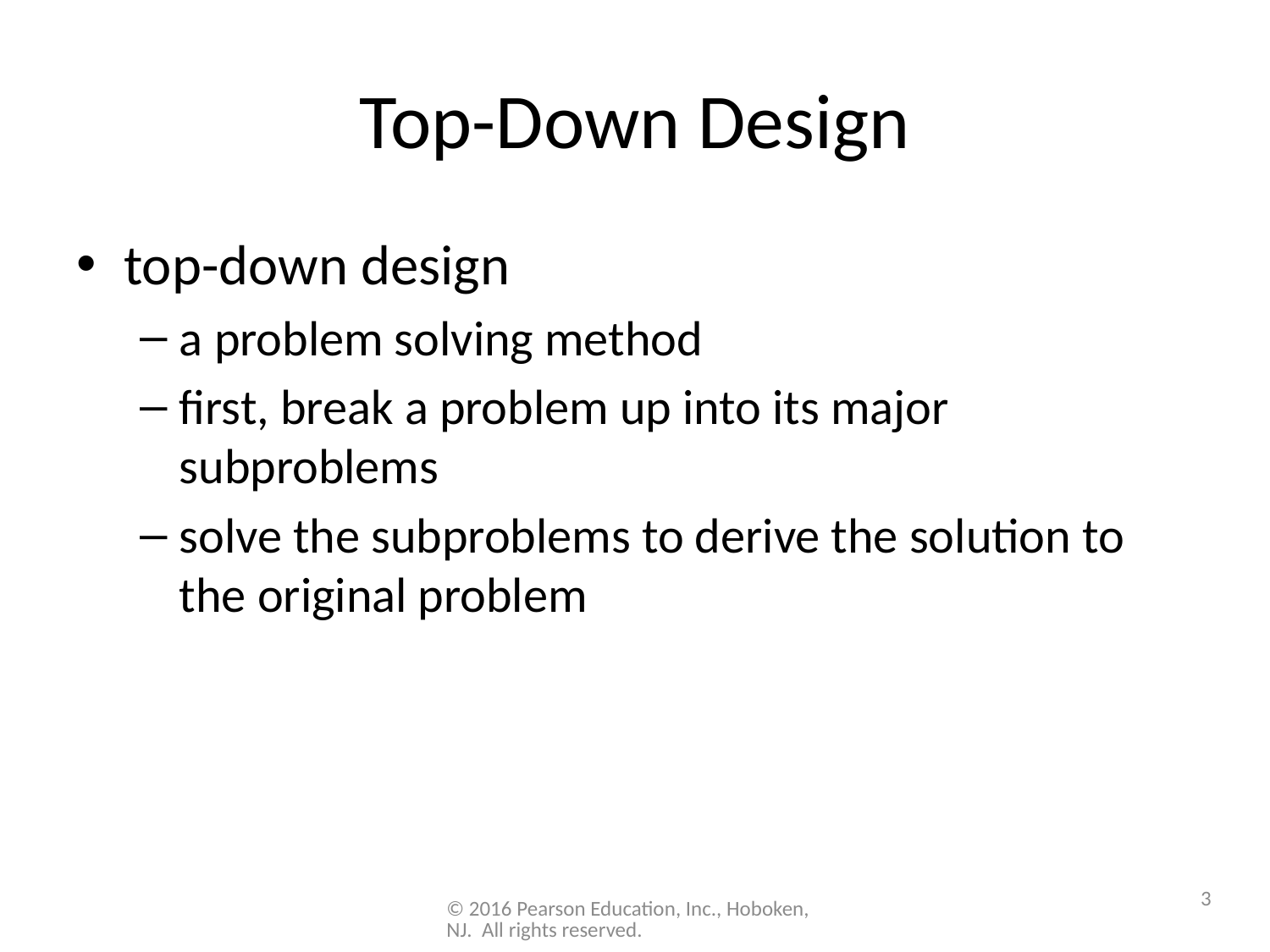

# Top-Down Design
top-down design
a problem solving method
first, break a problem up into its major subproblems
solve the subproblems to derive the solution to the original problem
3
© 2016 Pearson Education, Inc., Hoboken, NJ.  All rights reserved.